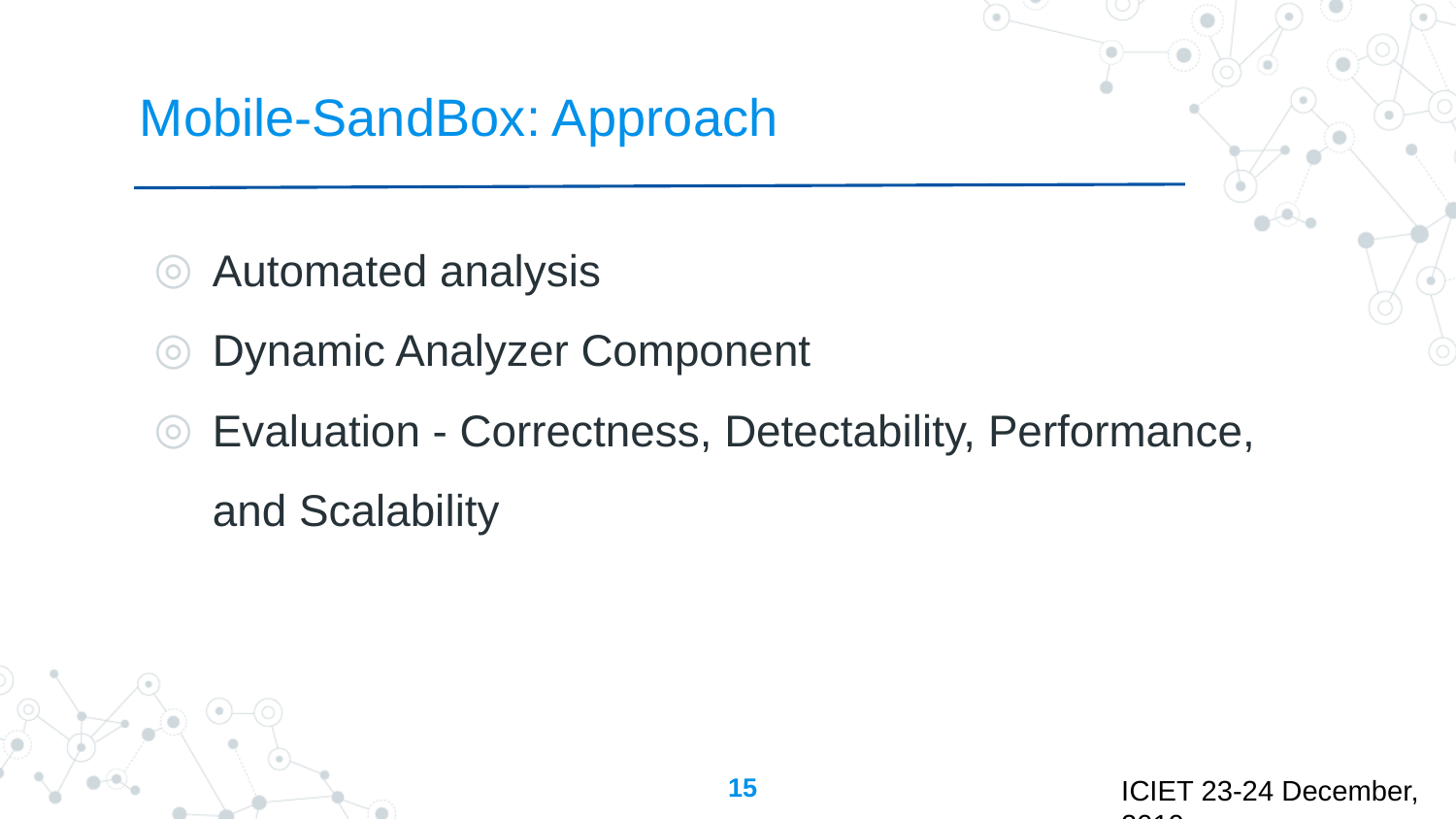

# Mobile-SandBox: Approach
Automated analysis
Dynamic Analyzer Component
Evaluation - Correctness, Detectability, Performance, and Scalability

15